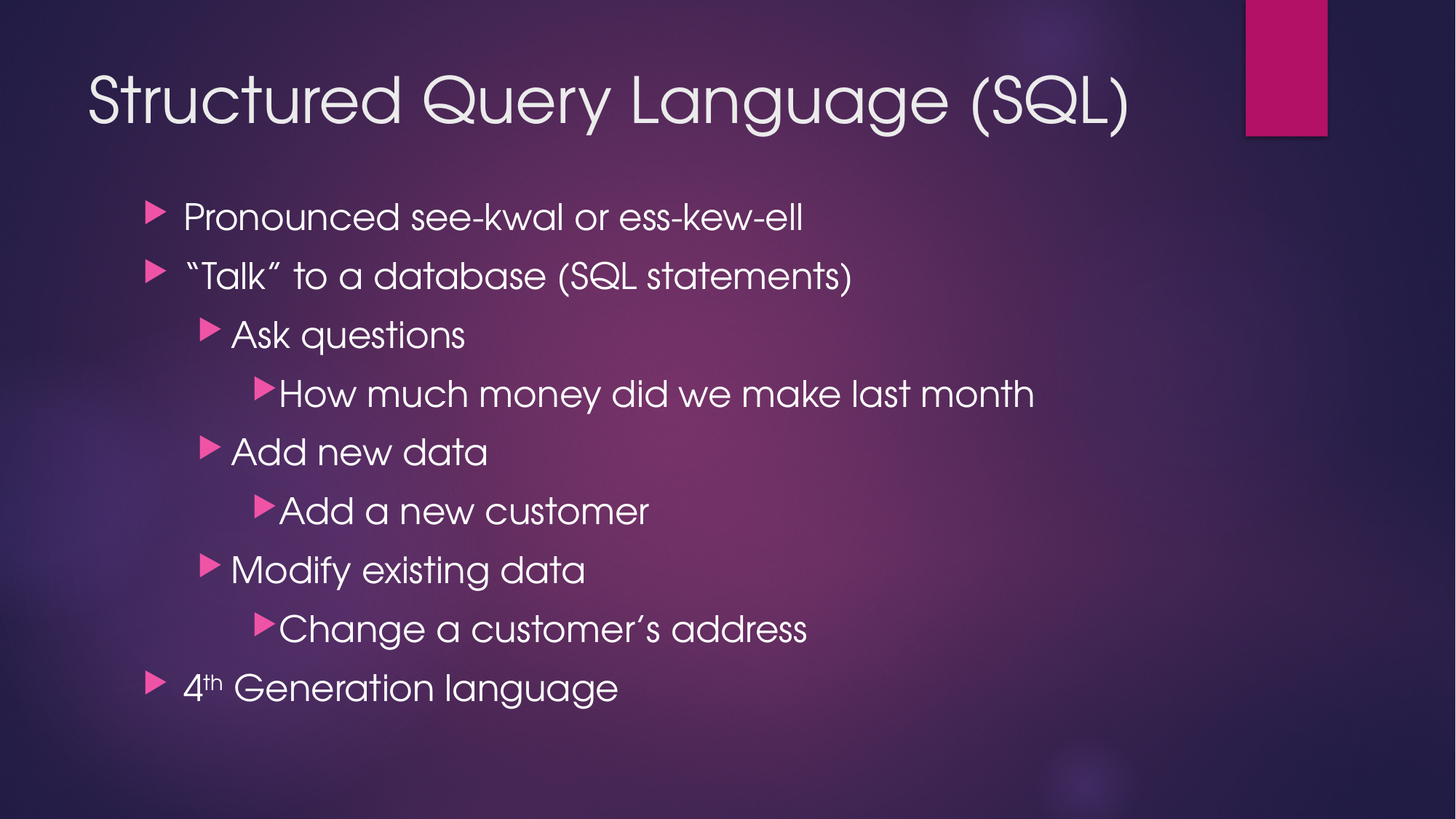

# Structured Query Language (SQL)
Pronounced see-kwal or ess-kew-ell
“Talk” to a database (SQL statements)
Ask questions
How much money did we make last month
Add new data
Add a new customer
Modify existing data
Change a customer’s address
4th Generation language